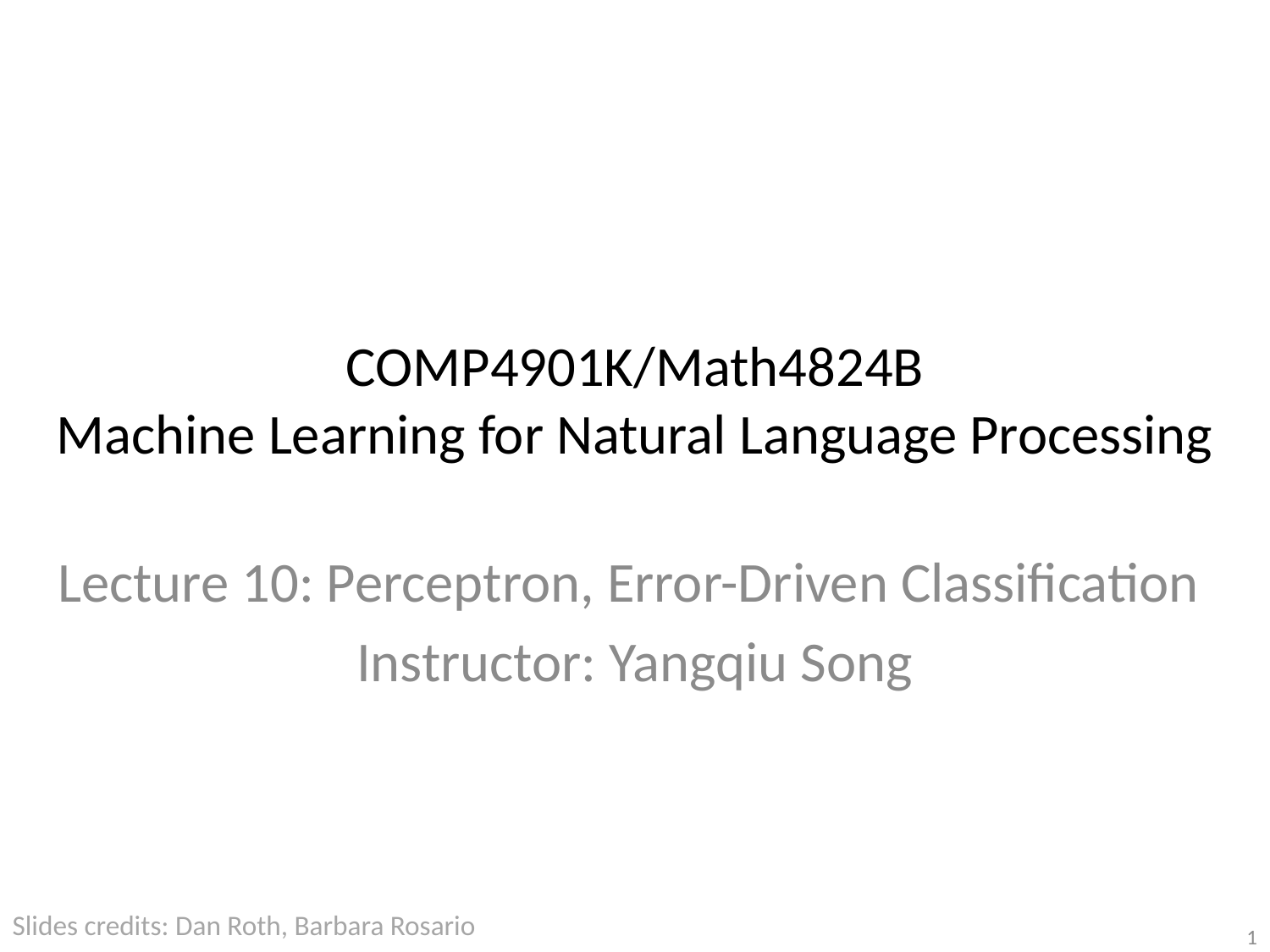

# COMP4901K/Math4824B Machine Learning for Natural Language Processing
Lecture 10: Perceptron, Error-Driven Classification
Instructor: Yangqiu Song
Slides credits: Dan Roth, Barbara Rosario
1